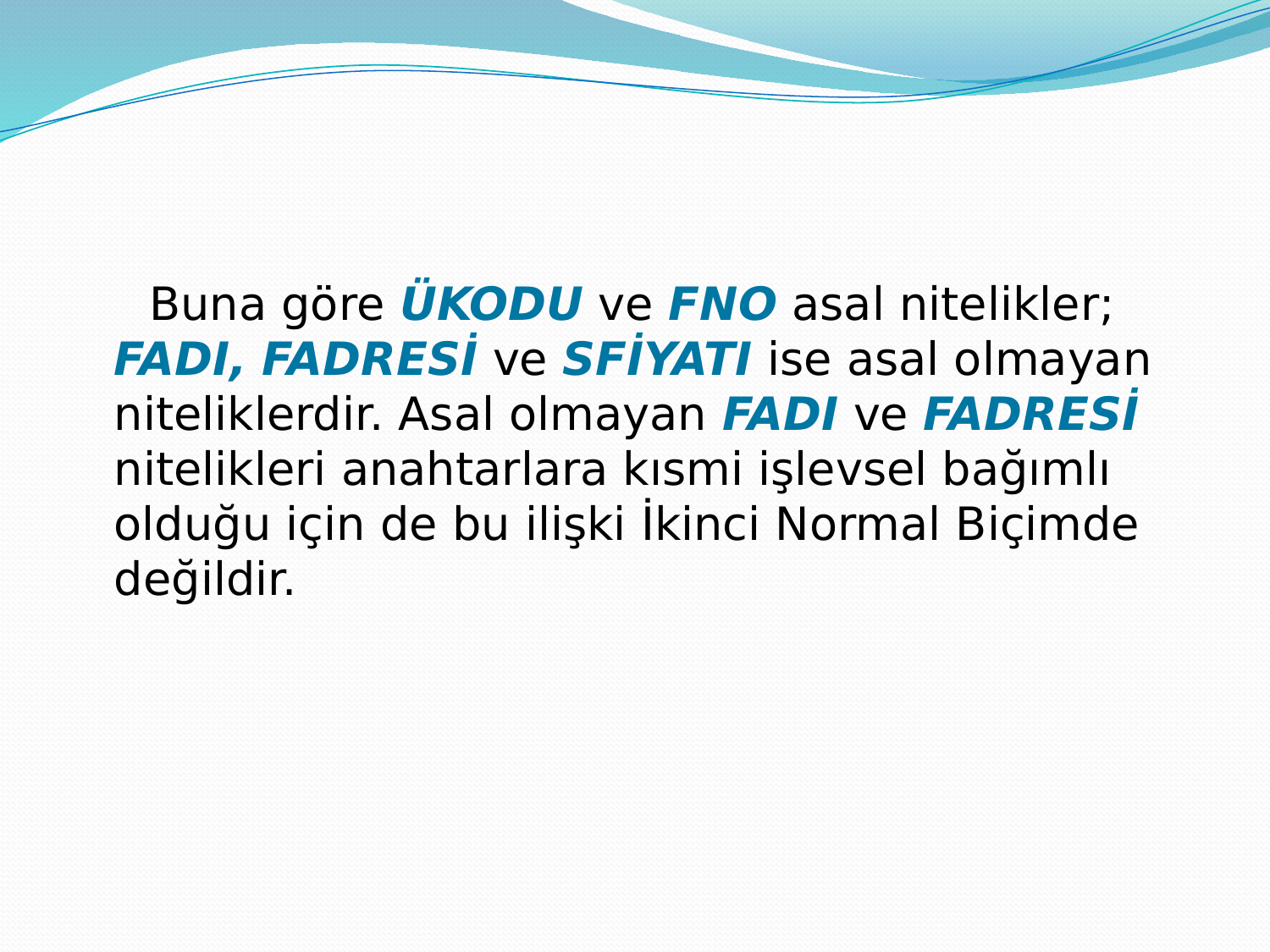

Buna göre ÜKODU ve FNO asal nitelikler; FADI, FADRESİ ve SFİYATI ise asal olmayan niteliklerdir. Asal olmayan FADI ve FADRESİ nitelikleri anahtarlara kısmi işlevsel bağımlı olduğu için de bu ilişki İkinci Normal Biçimde değildir.